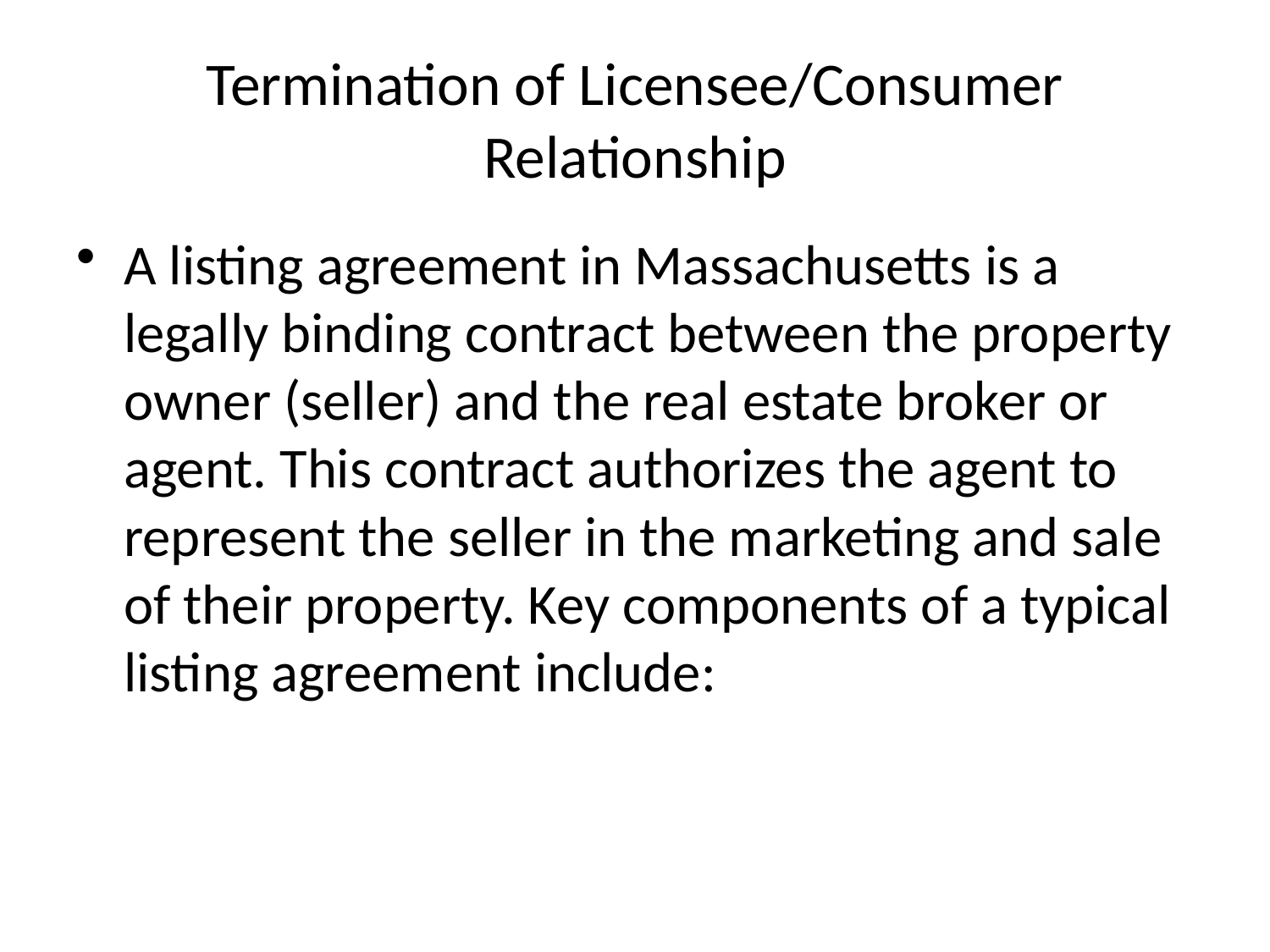

# Termination of Licensee/Consumer Relationship

A listing agreement in Massachusetts is a legally binding contract between the property owner (seller) and the real estate broker or agent. This contract authorizes the agent to represent the seller in the marketing and sale of their property. Key components of a typical listing agreement include: